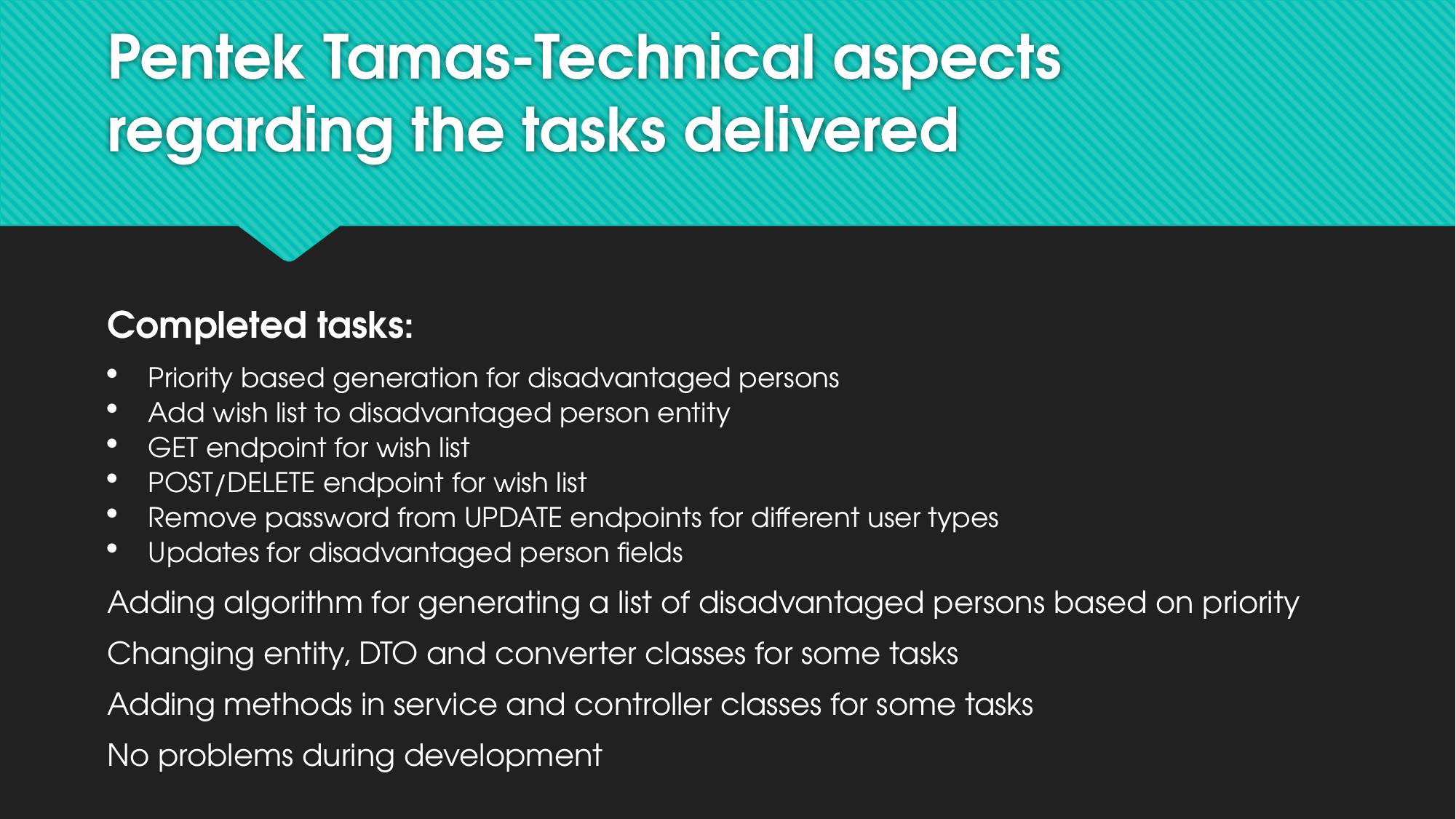

# Pentek Tamas-Technical aspects regarding the tasks delivered
Completed tasks:
Priority based generation for disadvantaged persons
Add wish list to disadvantaged person entity
GET endpoint for wish list
POST/DELETE endpoint for wish list
Remove password from UPDATE endpoints for different user types
Updates for disadvantaged person fields
Adding algorithm for generating a list of disadvantaged persons based on priority
Changing entity, DTO and converter classes for some tasks
Adding methods in service and controller classes for some tasks
No problems during development